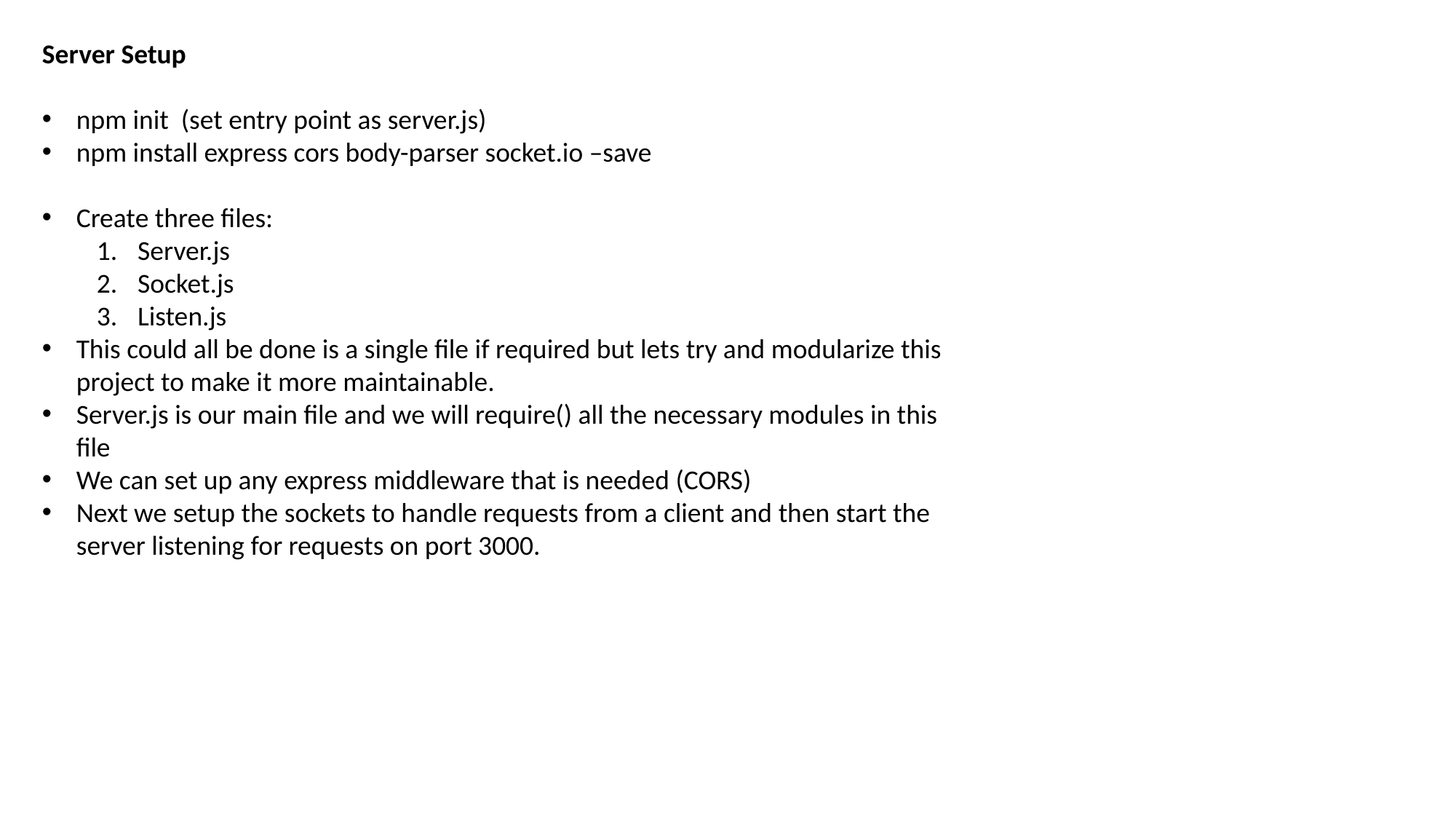

Server Setup

npm init  (set entry point as server.js)
npm install express cors body-parser socket.io –save

Create three files:
Server.js
Socket.js
Listen.js
This could all be done is a single file if required but lets try and modularize this project to make it more maintainable.
Server.js is our main file and we will require() all the necessary modules in this file
We can set up any express middleware that is needed (CORS)
Next we setup the sockets to handle requests from a client and then start the server listening for requests on port 3000.